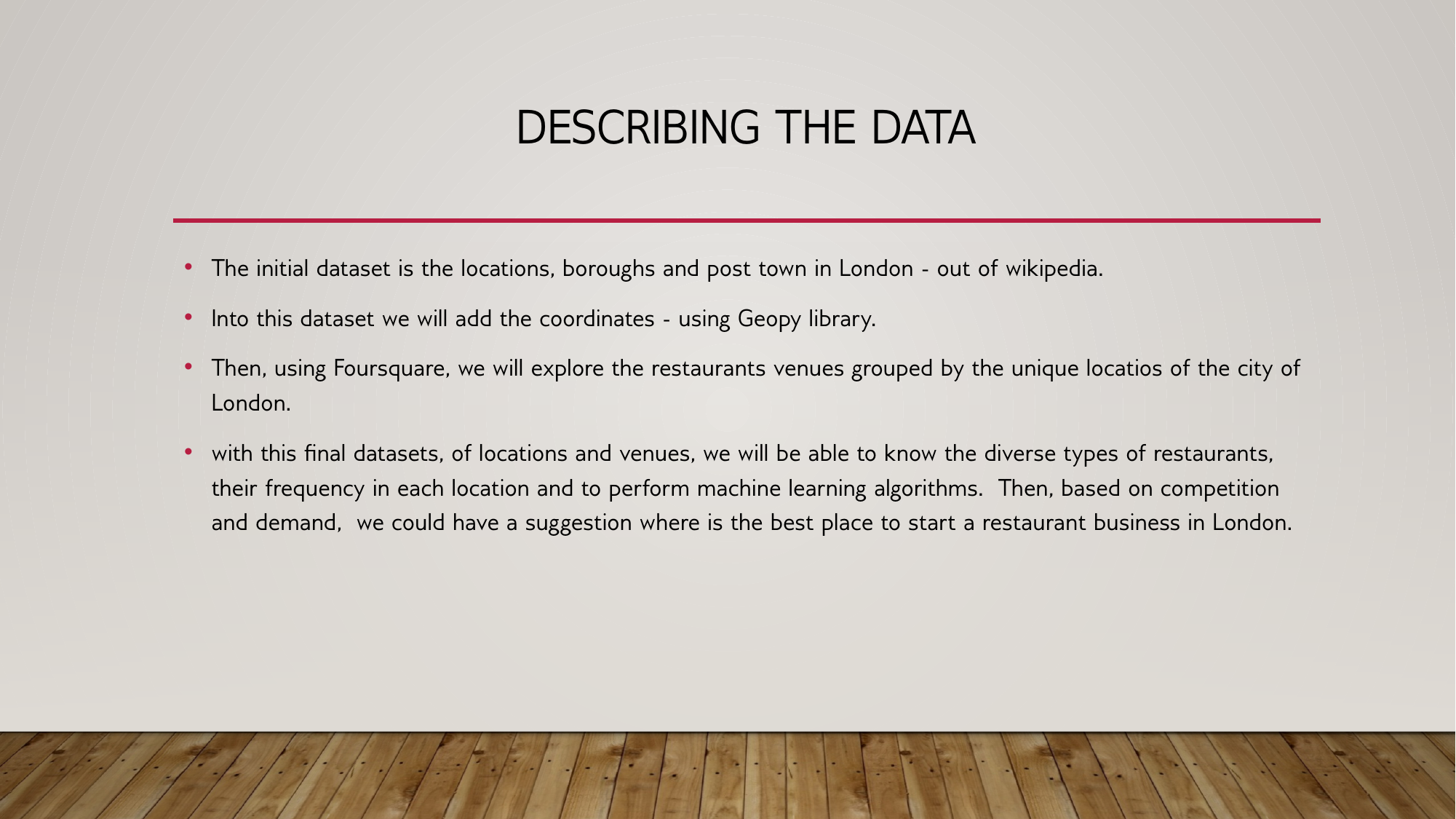

# Describing the data
The initial dataset is the locations, boroughs and post town in London - out of wikipedia.
Into this dataset we will add the coordinates - using Geopy library.
Then, using Foursquare, we will explore the restaurants venues grouped by the unique locatios of the city of London.
with this final datasets, of locations and venues, we will be able to know the diverse types of restaurants,  their frequency in each location and to perform machine learning algorithms.  Then, based on competition and demand,  we could have a suggestion where is the best place to start a restaurant business in London.